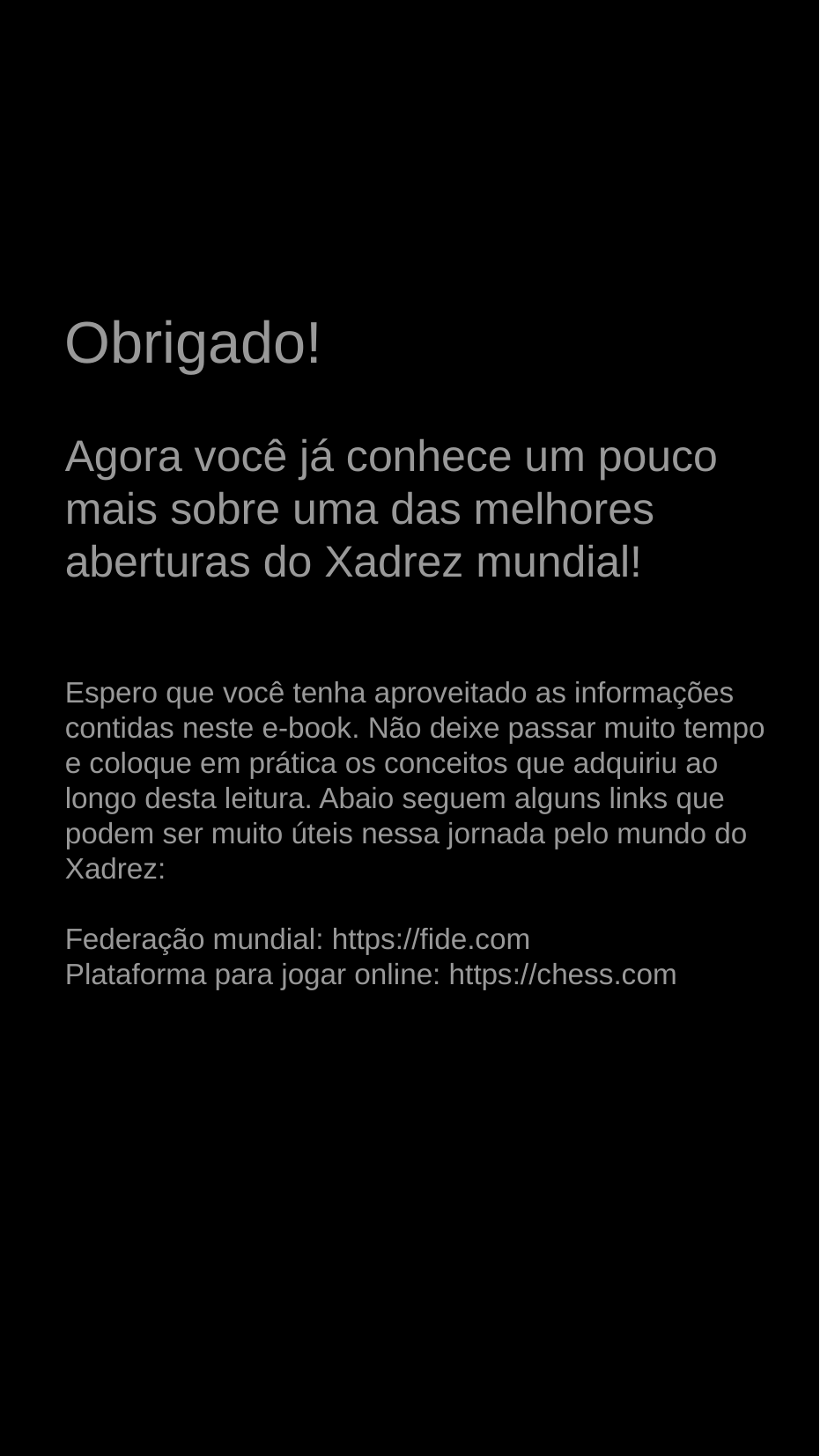

Obrigado!
Agora você já conhece um pouco mais sobre uma das melhores aberturas do Xadrez mundial!

Espero que você tenha aproveitado as informações contidas neste e-book. Não deixe passar muito tempo e coloque em prática os conceitos que adquiriu ao longo desta leitura. Abaio seguem alguns links que podem ser muito úteis nessa jornada pelo mundo do Xadrez:
Federação mundial: https://fide.com
Plataforma para jogar online: https://chess.com